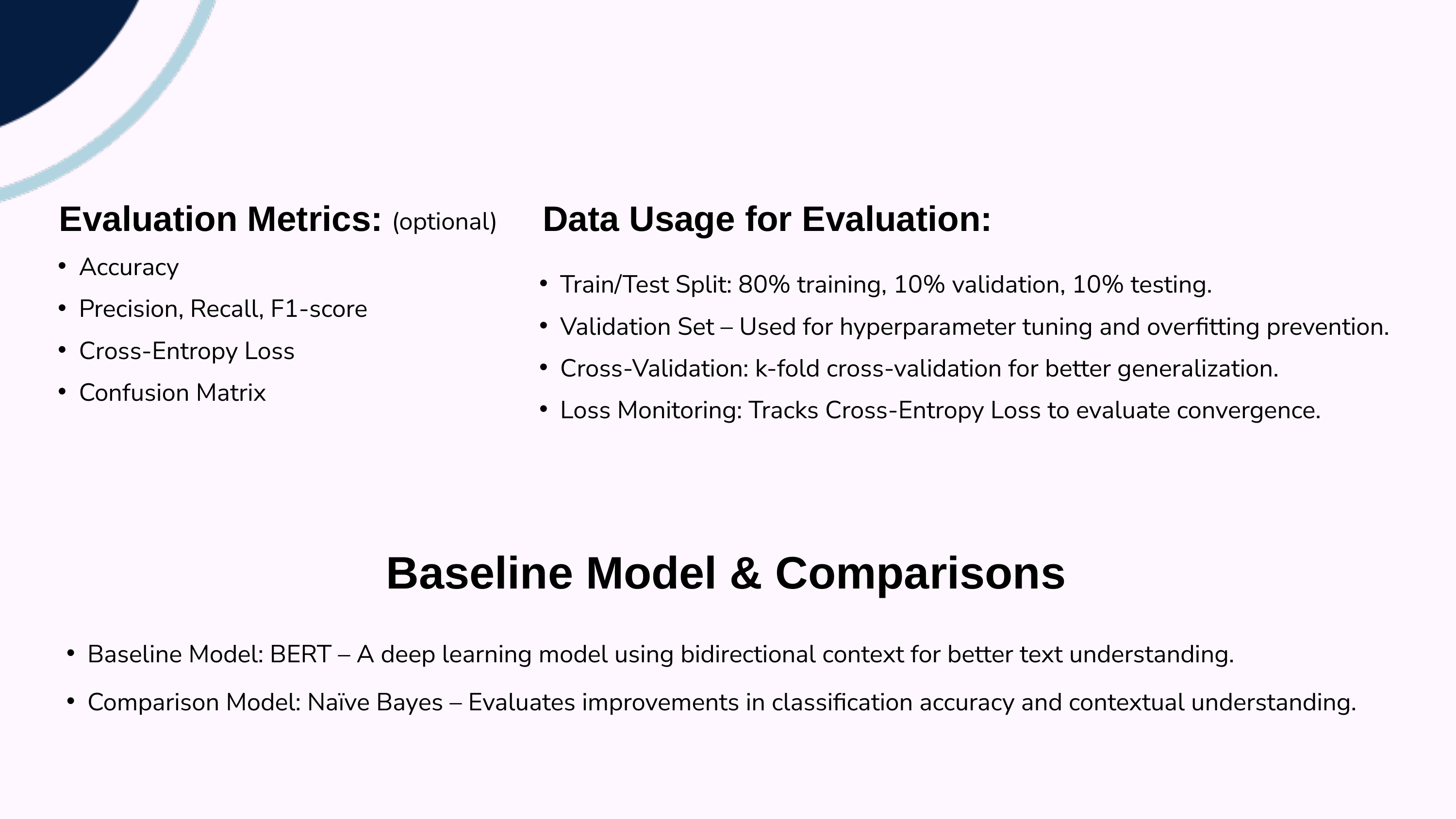

Evaluation Metrics:

Data Usage for Evaluation:
(optional)
Accuracy

Precision, Recall, F1-score

Cross-Entropy Loss

Confusion Matrix

Train/Test Split: 80% training, 10% validation, 10% testing.

Validation Set – Used for hyperparameter tuning and overfitting prevention.

Cross-Validation: k-fold cross-validation for better generalization.

Loss Monitoring: Tracks Cross-Entropy Loss to evaluate convergence.

Baseline Model & Comparisons
Baseline Model: BERT – A deep learning model using bidirectional context for better text understanding.
Comparison Model: Naïve Bayes – Evaluates improvements in classification accuracy and contextual understanding.